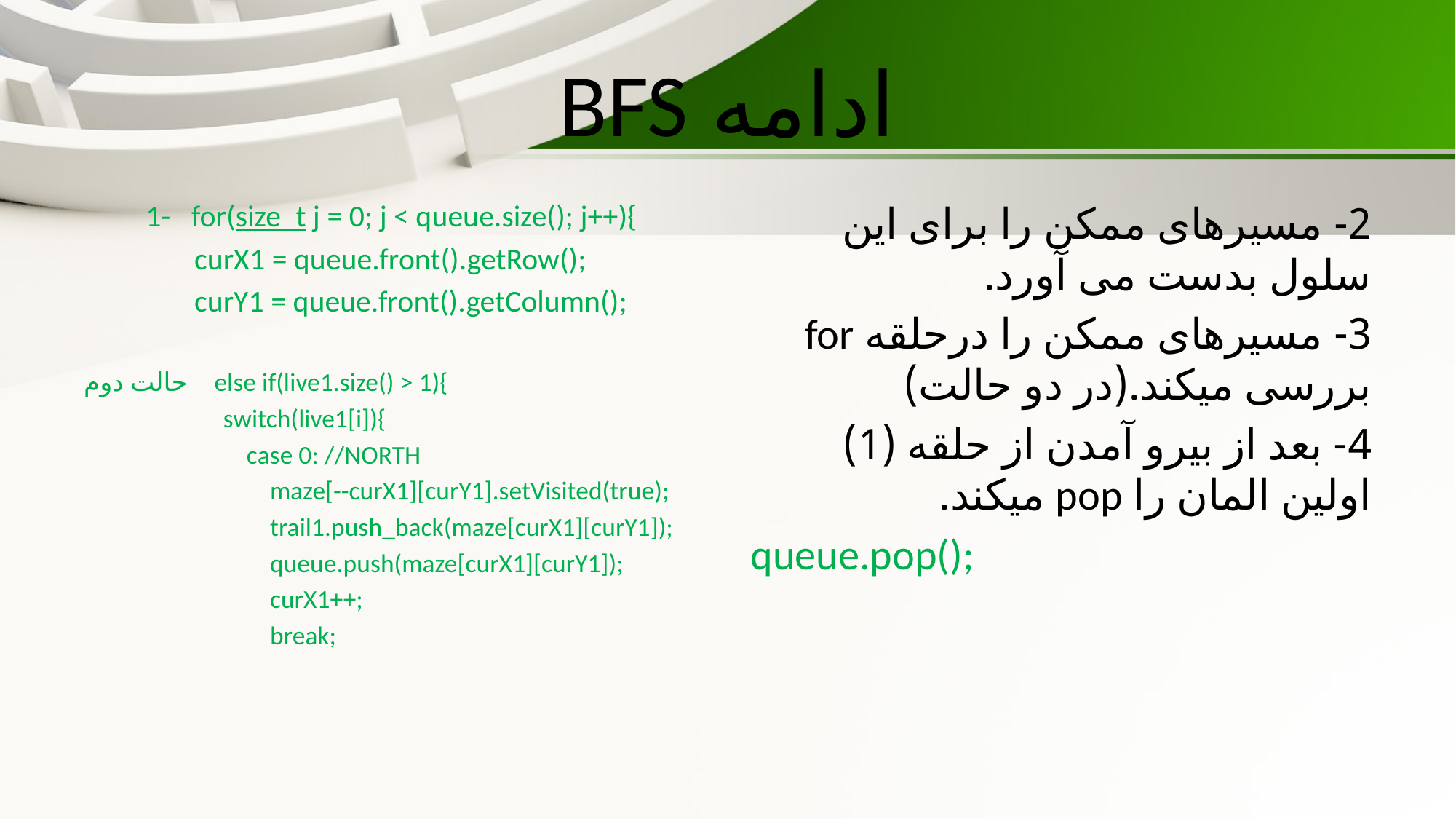

# ادامه BFS
2- مسیرهای ممکن را برای این سلول بدست می آورد.
3- مسیرهای ممکن را درحلقه for بررسی میکند.(در دو حالت)
4- بعد از بیرو آمدن از حلقه (1) اولین المان را pop میکند.
queue.pop();

         1-   for(size_t j = 0; j < queue.size(); j++){
                curX1 = queue.front().getRow();
                curY1 = queue.front().getColumn();

حالت دوم    else if(live1.size() > 1){
                        switch(live1[i]){
                            case 0: //NORTH
                                maze[--curX1][curY1].setVisited(true);
                                trail1.push_back(maze[curX1][curY1]);
                                queue.push(maze[curX1][curY1]);
                                curX1++;
                                break;